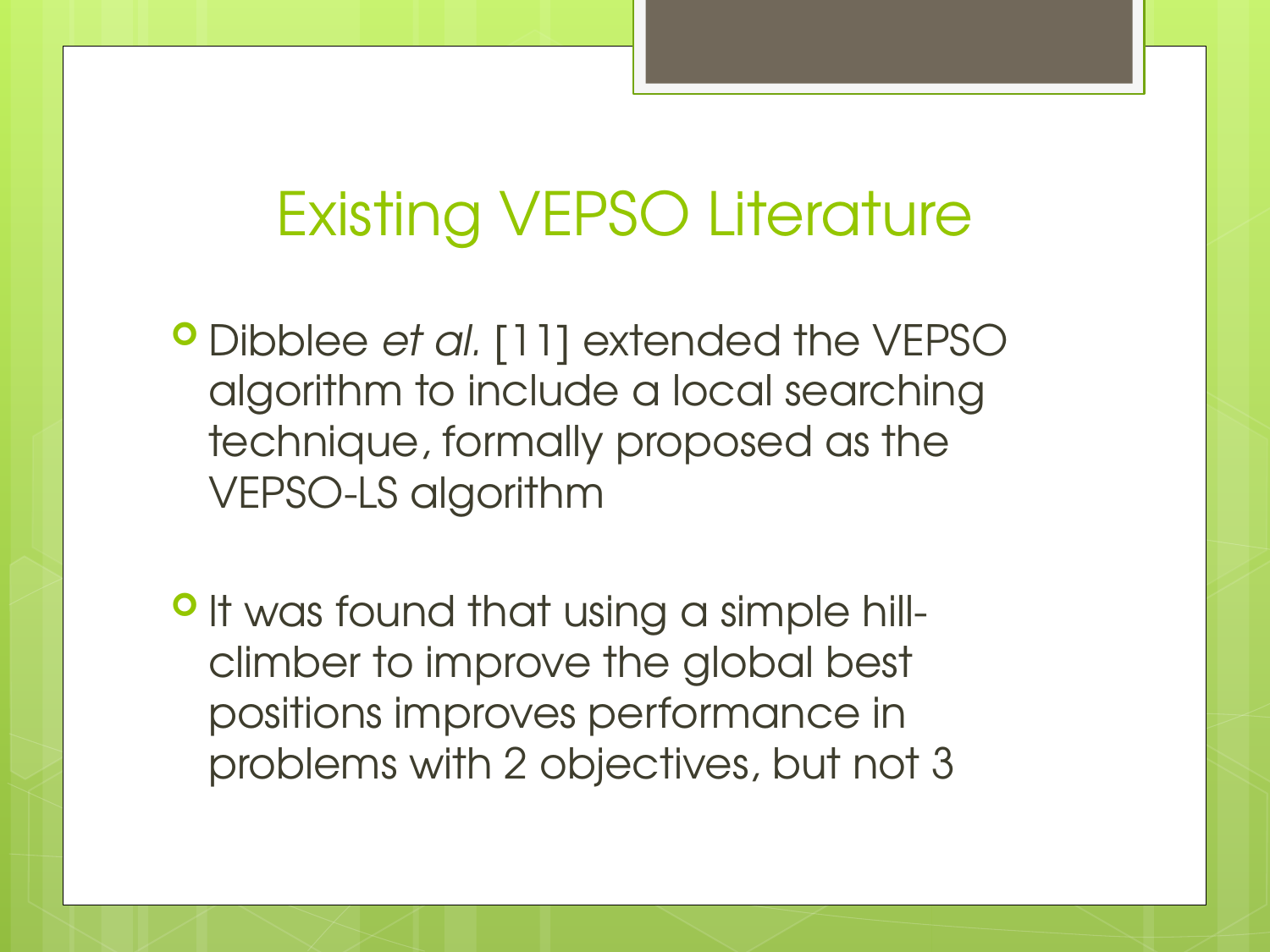

# Existing VEPSO Literature
Dibblee et al. [11] extended the VEPSO algorithm to include a local searching technique, formally proposed as the VEPSO-LS algorithm

It was found that using a simple hill-climber to improve the global best positions improves performance in problems with 2 objectives, but not 3